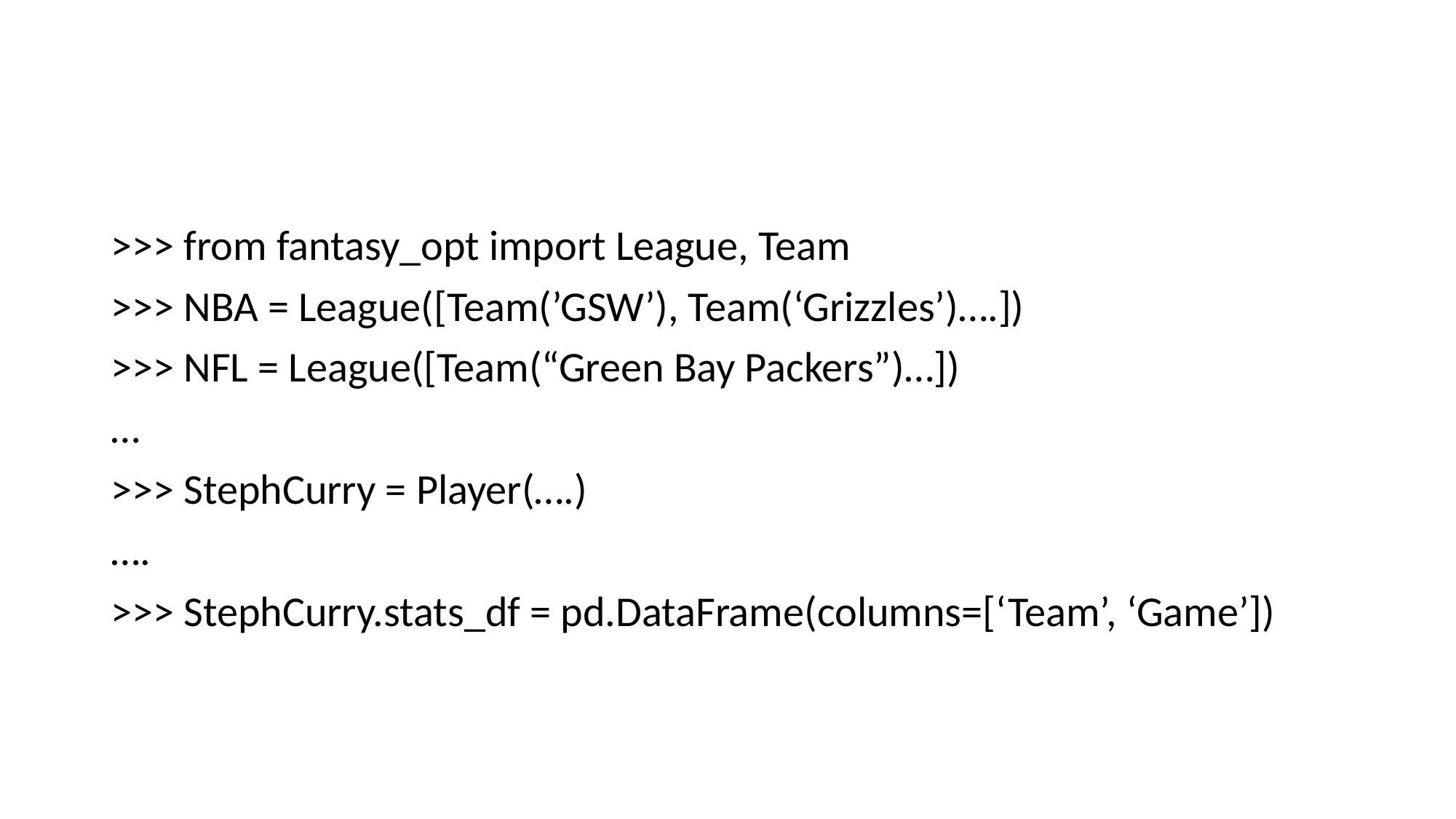

#
>>> from fantasy_opt import League, Team
>>> NBA = League([Team(’GSW’), Team(‘Grizzles’)….])
>>> NFL = League([Team(“Green Bay Packers”)…])
…
>>> StephCurry = Player(….)
….
>>> StephCurry.stats_df = pd.DataFrame(columns=[‘Team’, ‘Game’])